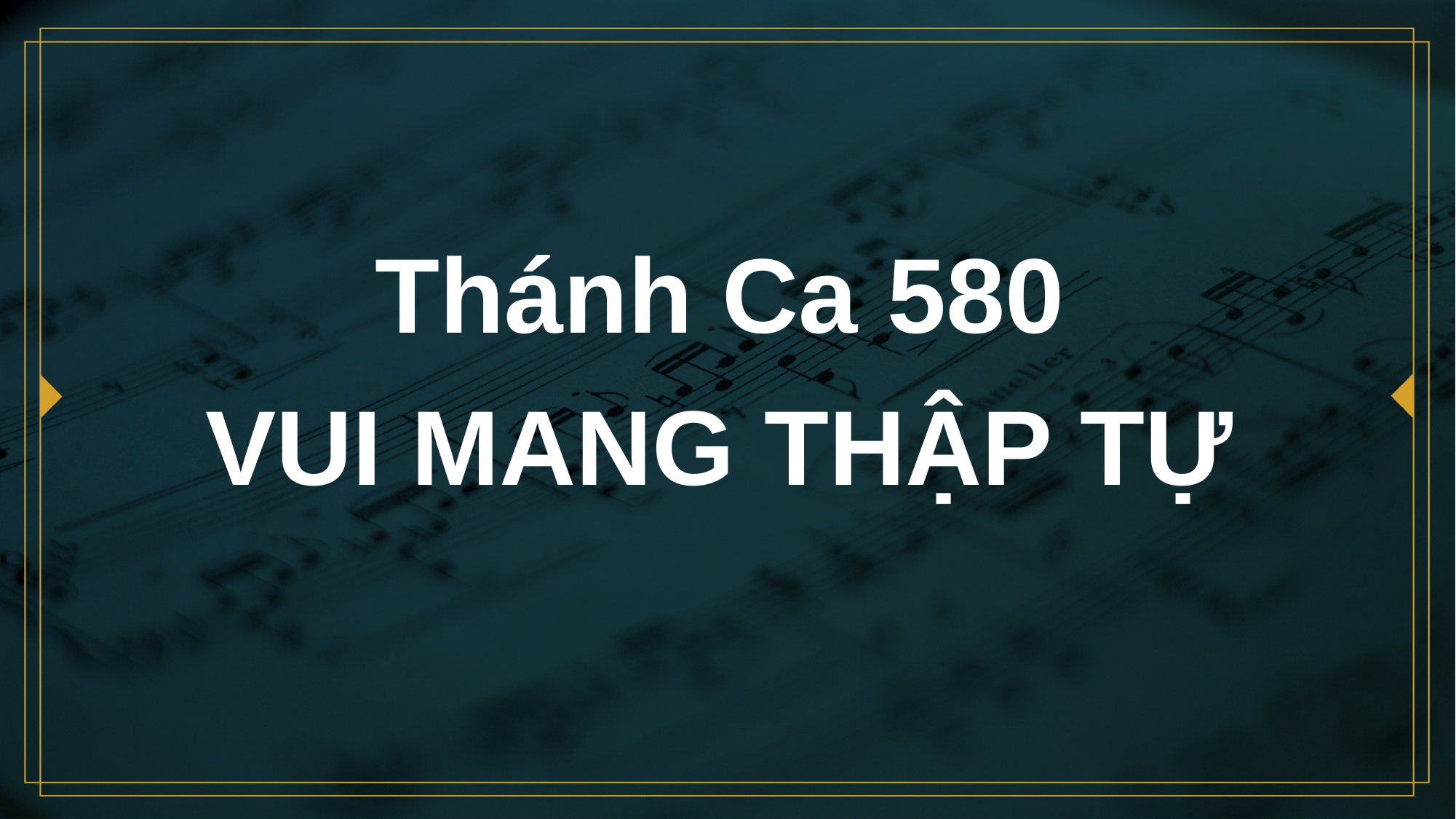

# Thánh Ca 580 VUI MANG THẬP TỰ